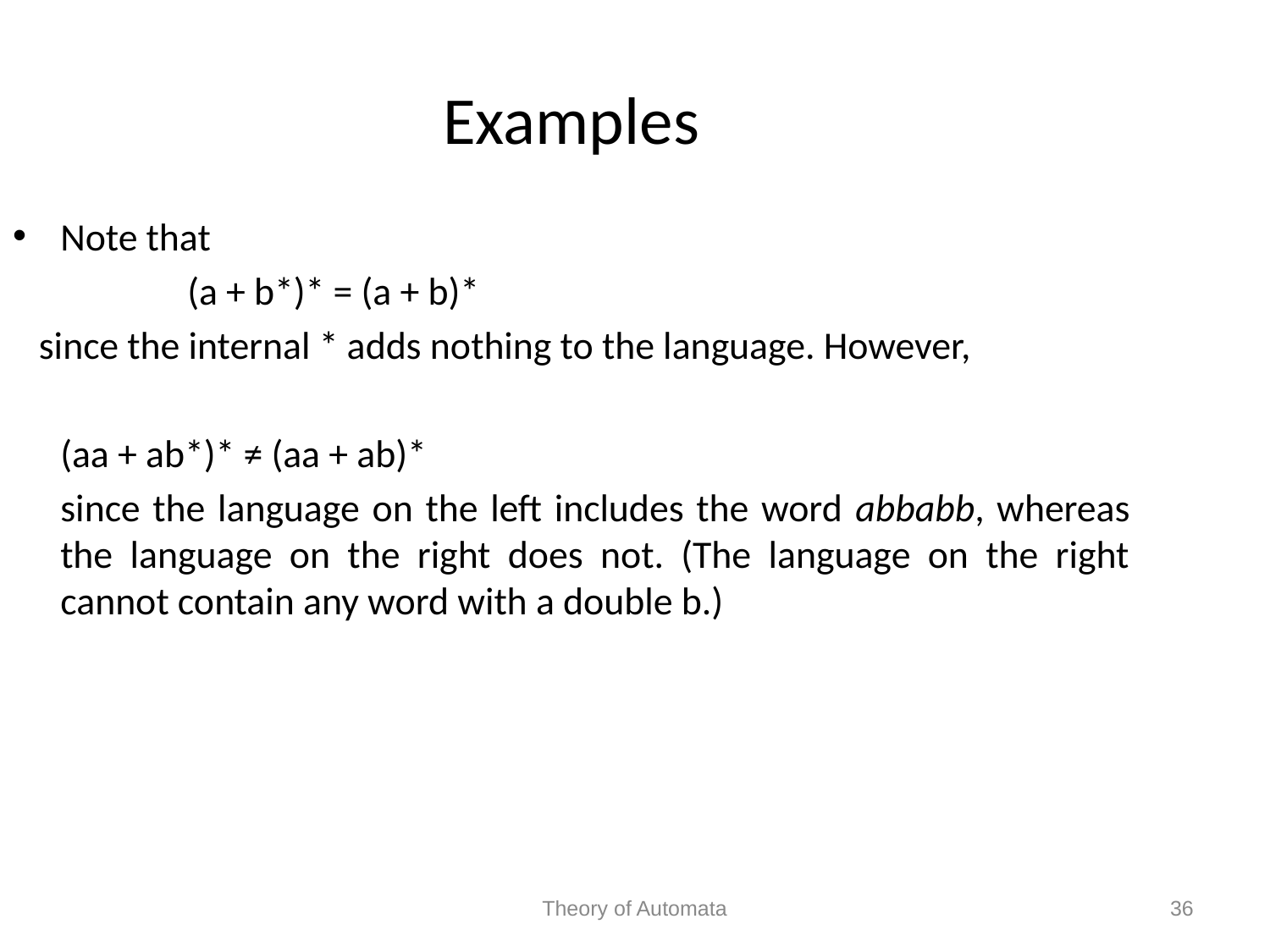

Examples
Note that
		(a + b*)* = (a + b)*
   since the internal * adds nothing to the language. However,

	(aa + ab*)* ≠ (aa + ab)*
	since the language on the left includes the word abbabb, whereas the language on the right does not. (The language on the right cannot contain any word with a double b.)
Theory of Automata
36